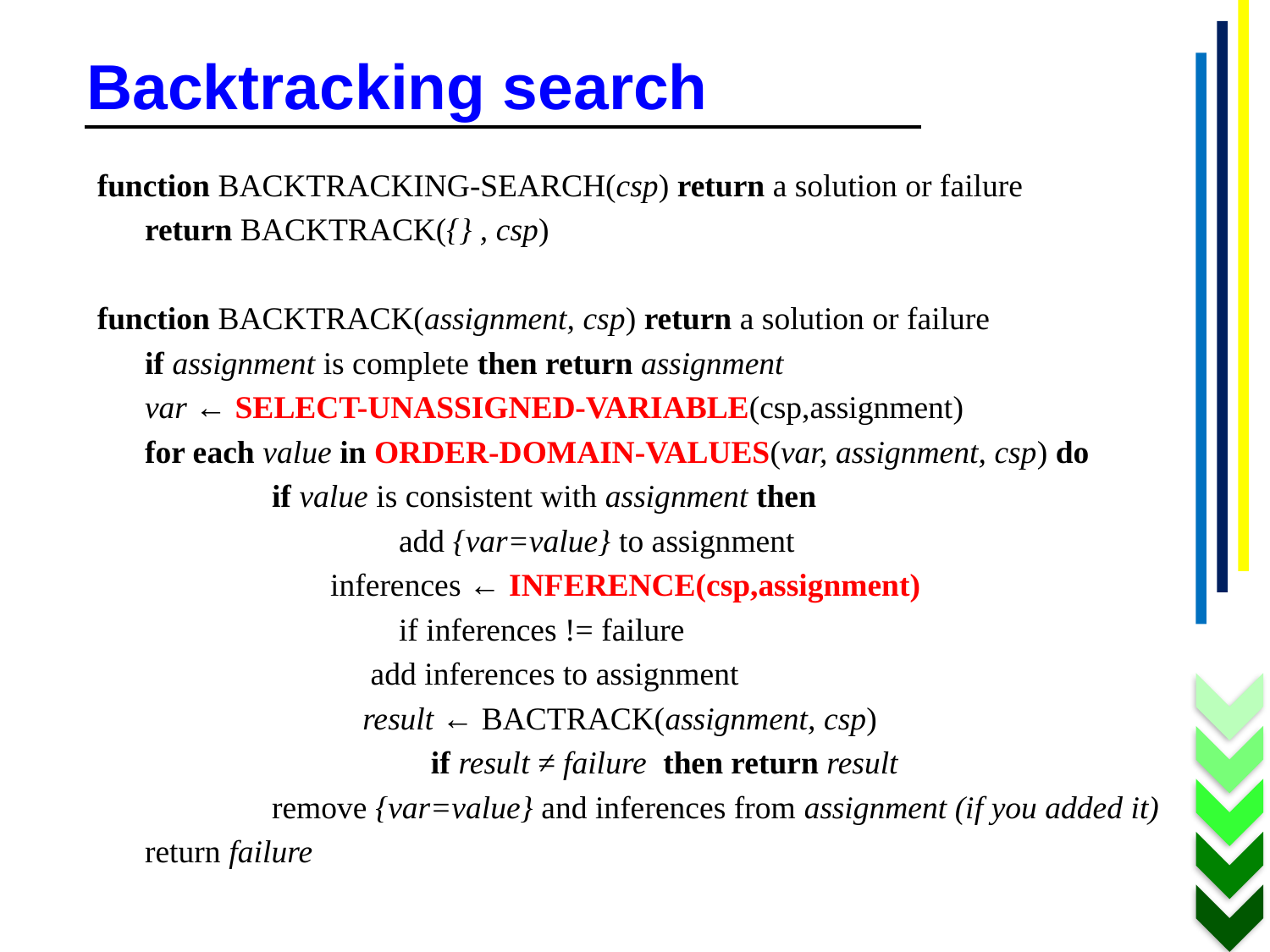

# Backtracking search
function BACKTRACKING-SEARCH(csp) return a solution or failure
	return BACKTRACK({} , csp)

function BACKTRACK(assignment, csp) return a solution or failure
	if assignment is complete then return assignment
	var ← SELECT-UNASSIGNED-VARIABLE(csp,assignment)
	for each value in ORDER-DOMAIN-VALUES(var, assignment, csp) do
		if value is consistent with assignment then
			add {var=value} to assignment
                             inferences ← INFERENCE(csp,assignment)
			if inferences != failure
                                  add inferences to assignment
                                 result ← BACTRACK(assignment, csp)
			    if result ≠ failure  then return result
		remove {var=value} and inferences from assignment (if you added it)
	return failure